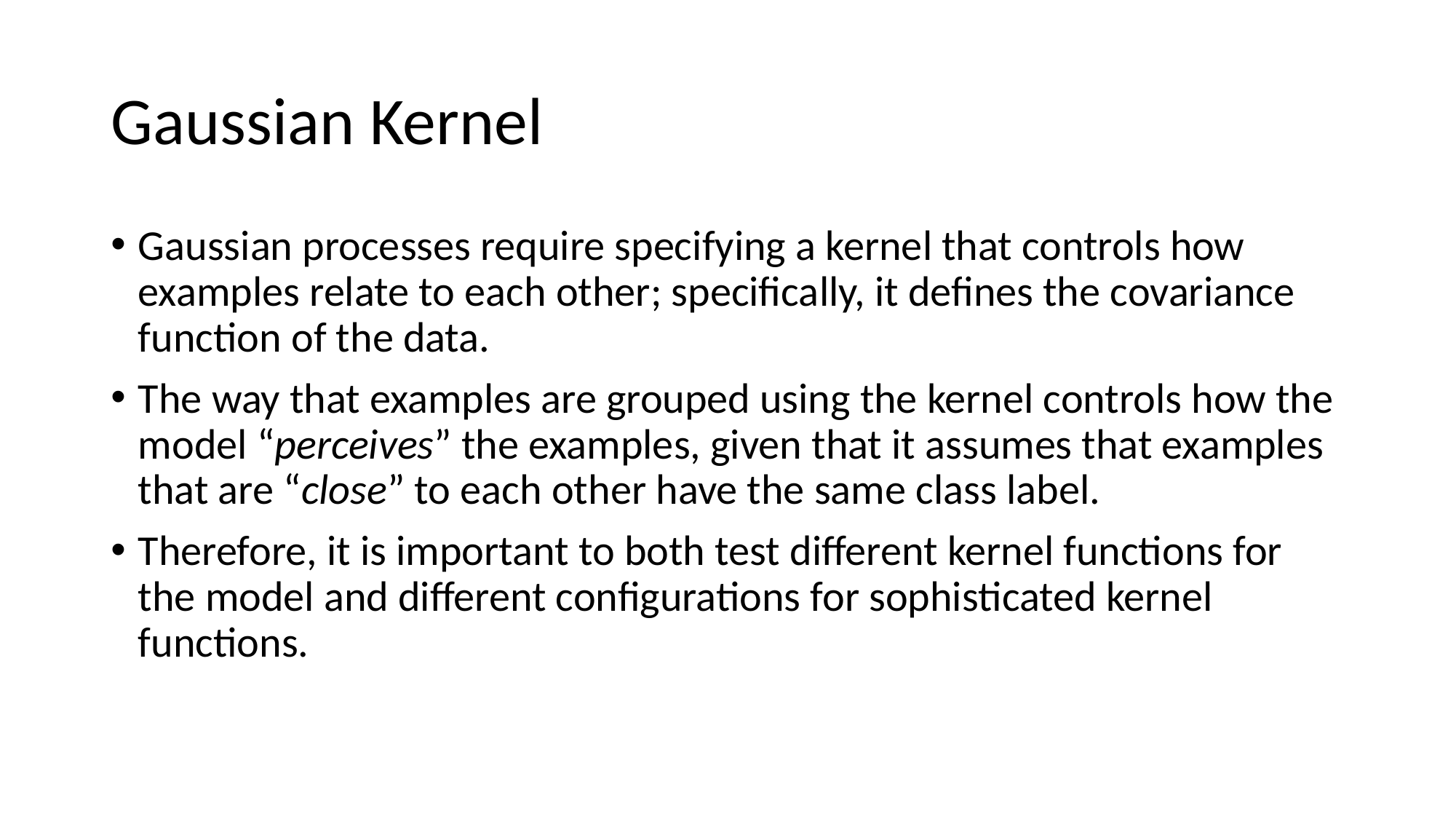

# Gaussian Kernel
Gaussian processes require specifying a kernel that controls how examples relate to each other; specifically, it defines the covariance function of the data.
The way that examples are grouped using the kernel controls how the model “perceives” the examples, given that it assumes that examples that are “close” to each other have the same class label.
Therefore, it is important to both test different kernel functions for the model and different configurations for sophisticated kernel functions.